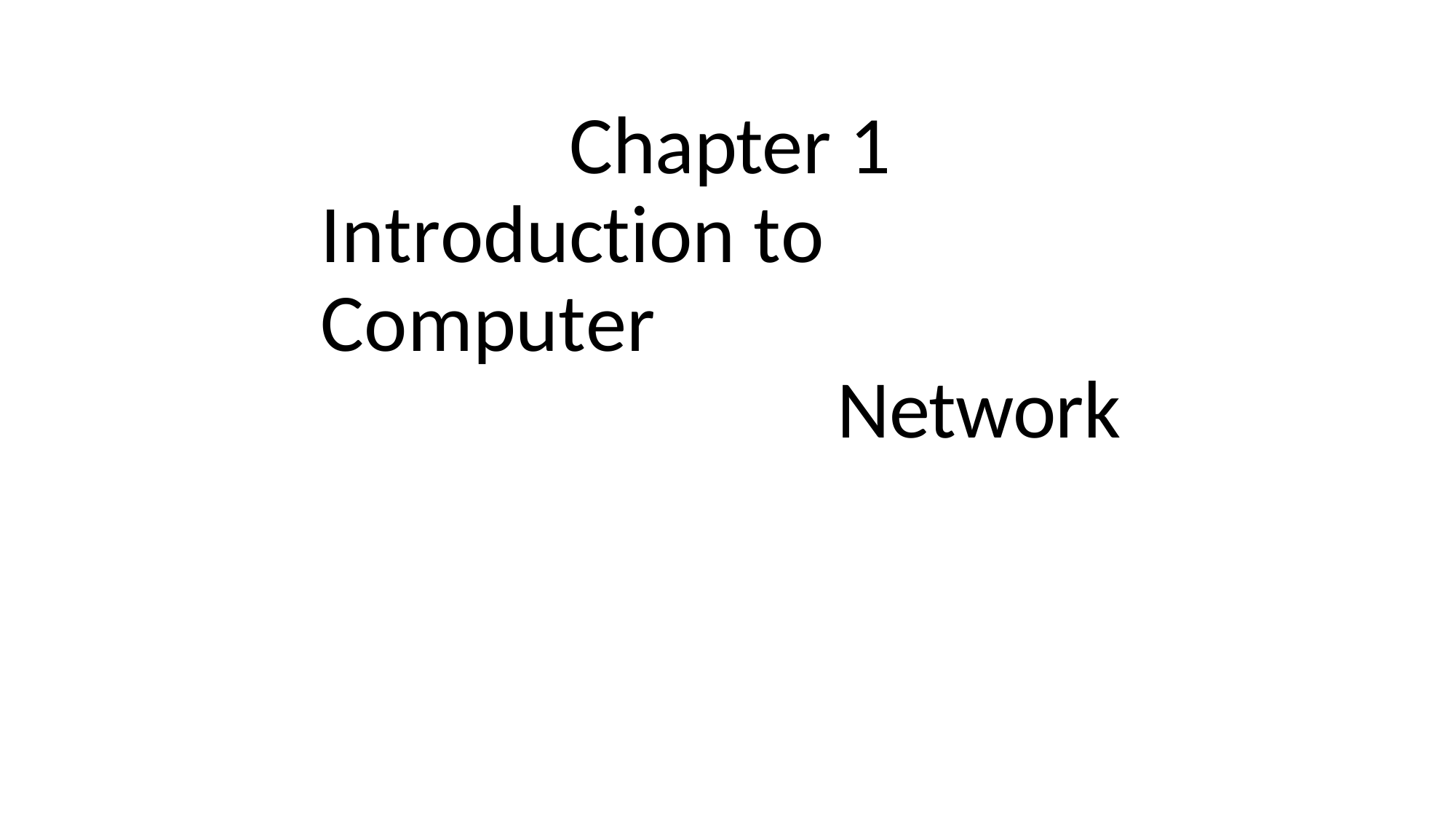

# Chapter 1  Introduction to Computer
Network